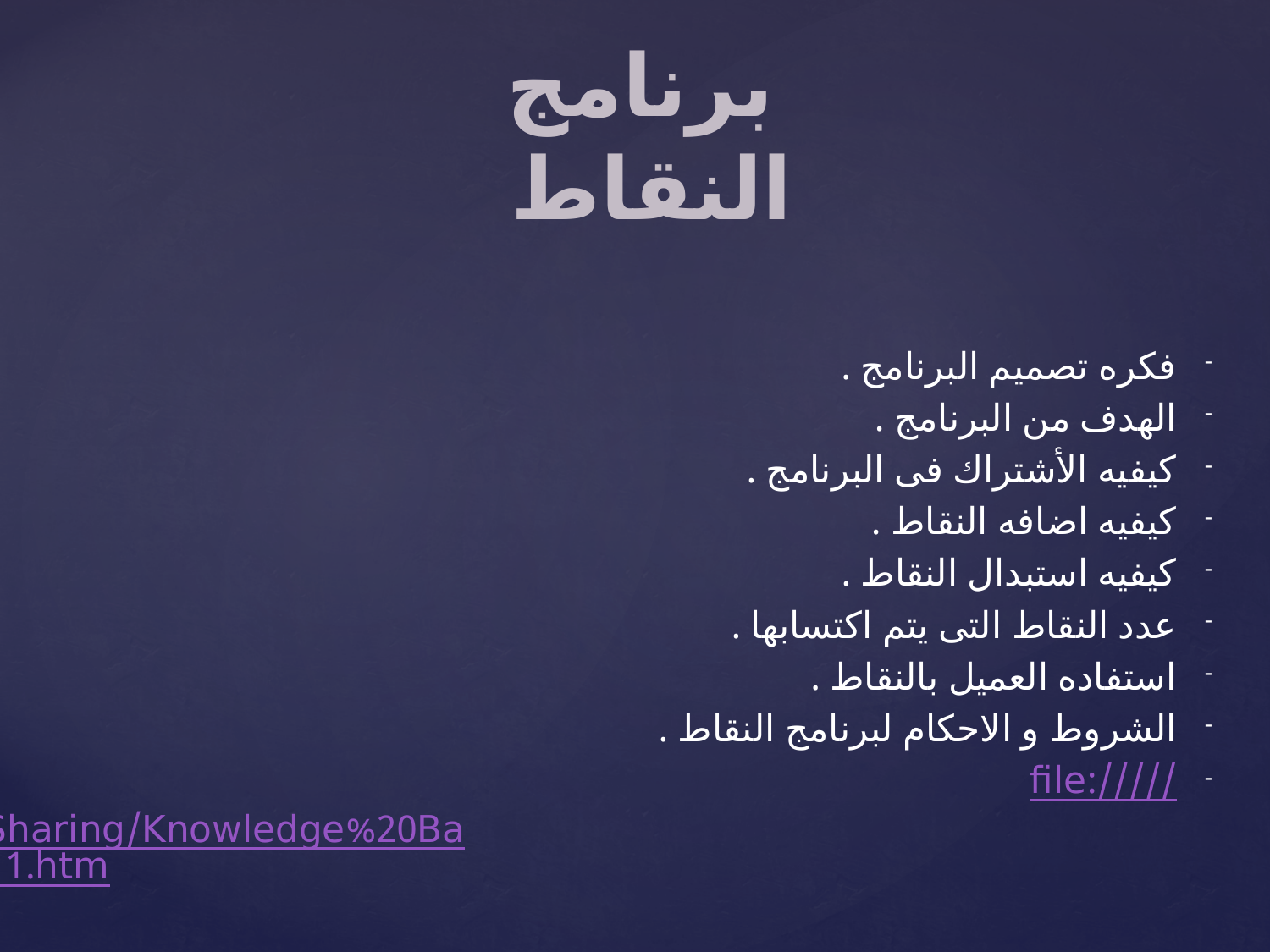

# برنامج النقاط
فكره تصميم البرنامج .
الهدف من البرنامج .
كيفيه الأشتراك فى البرنامج .
كيفيه اضافه النقاط .
كيفيه استبدال النقاط .
عدد النقاط التى يتم اكتسابها .
استفاده العميل بالنقاط .
الشروط و الاحكام لبرنامج النقاط .
file://///192.168.1.250/Call%20Center%20Sharing/Knowledge%20Base/Go%20Bus%20KB_files/Page511.htm